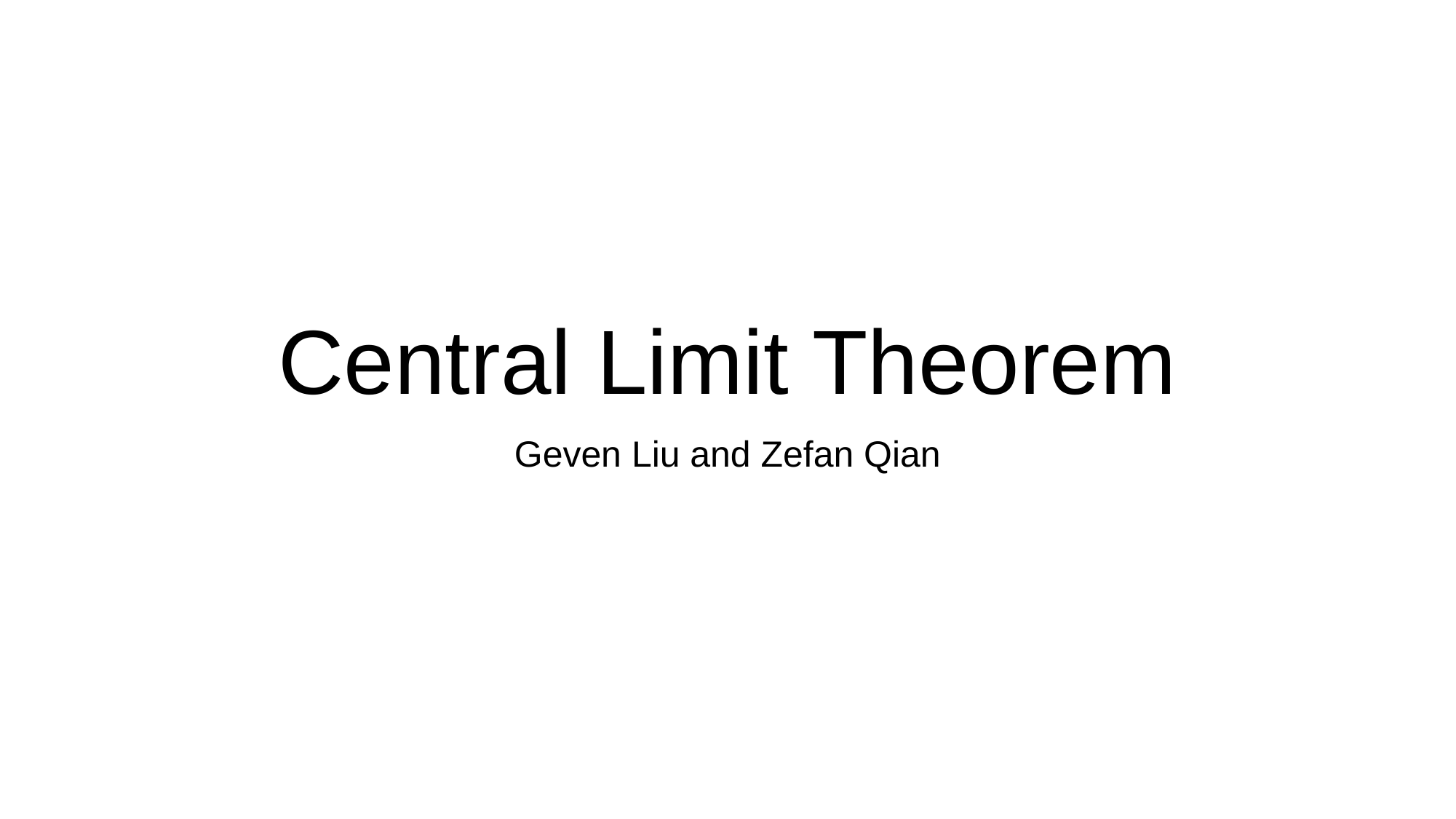

# Central Limit Theorem
Geven Liu and Zefan Qian